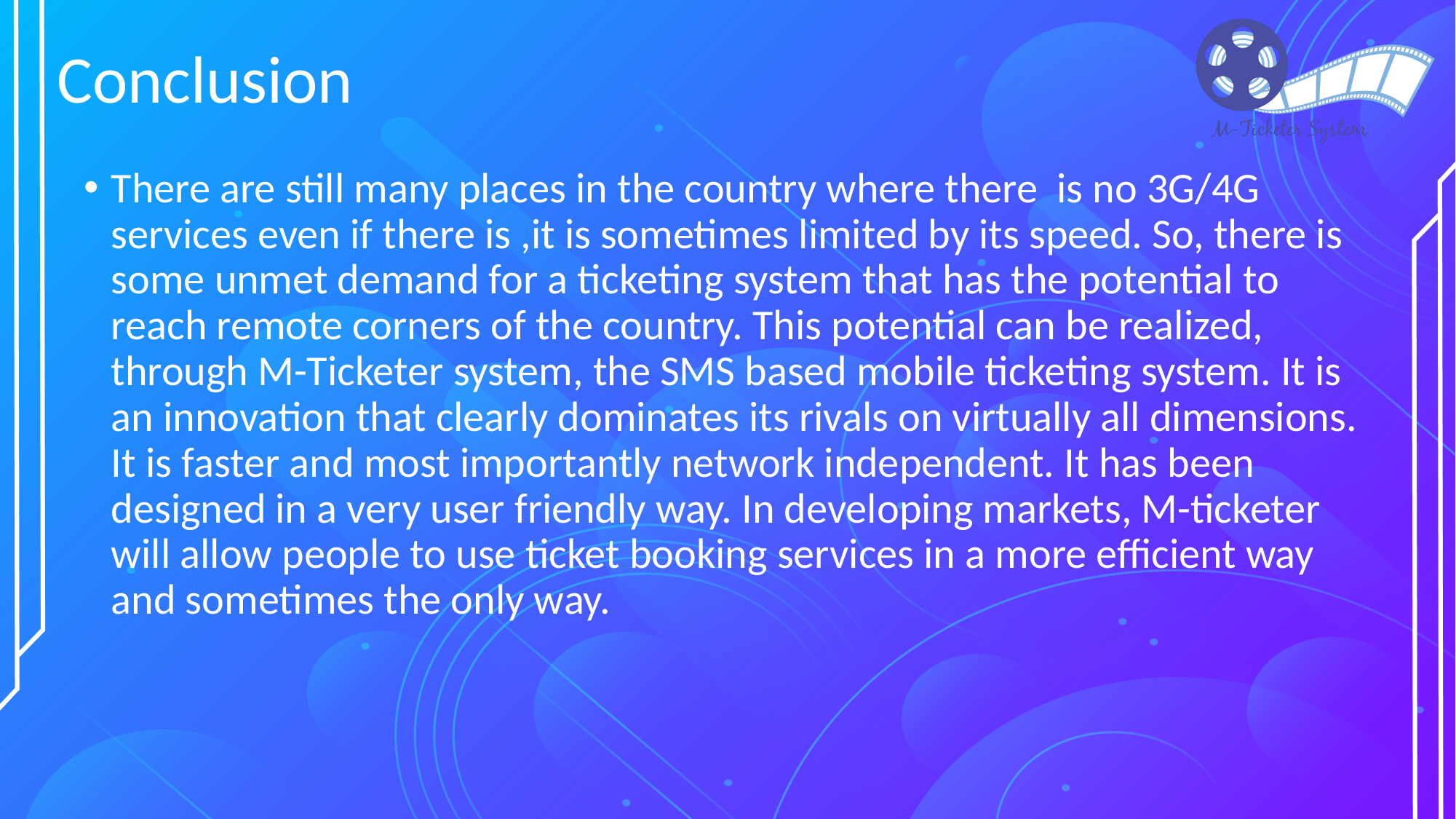

# Conclusion
There are still many places in the country where there  is no 3G/4G services even if there is ,it is sometimes limited by its speed. So, there is some unmet demand for a ticketing system that has the potential to reach remote corners of the country. This potential can be realized, through M-Ticketer system, the SMS based mobile ticketing system. It is an innovation that clearly dominates its rivals on virtually all dimensions. It is faster and most importantly network independent. It has been designed in a very user friendly way. In developing markets, M-ticketer will allow people to use ticket booking services in a more efficient way and sometimes the only way.